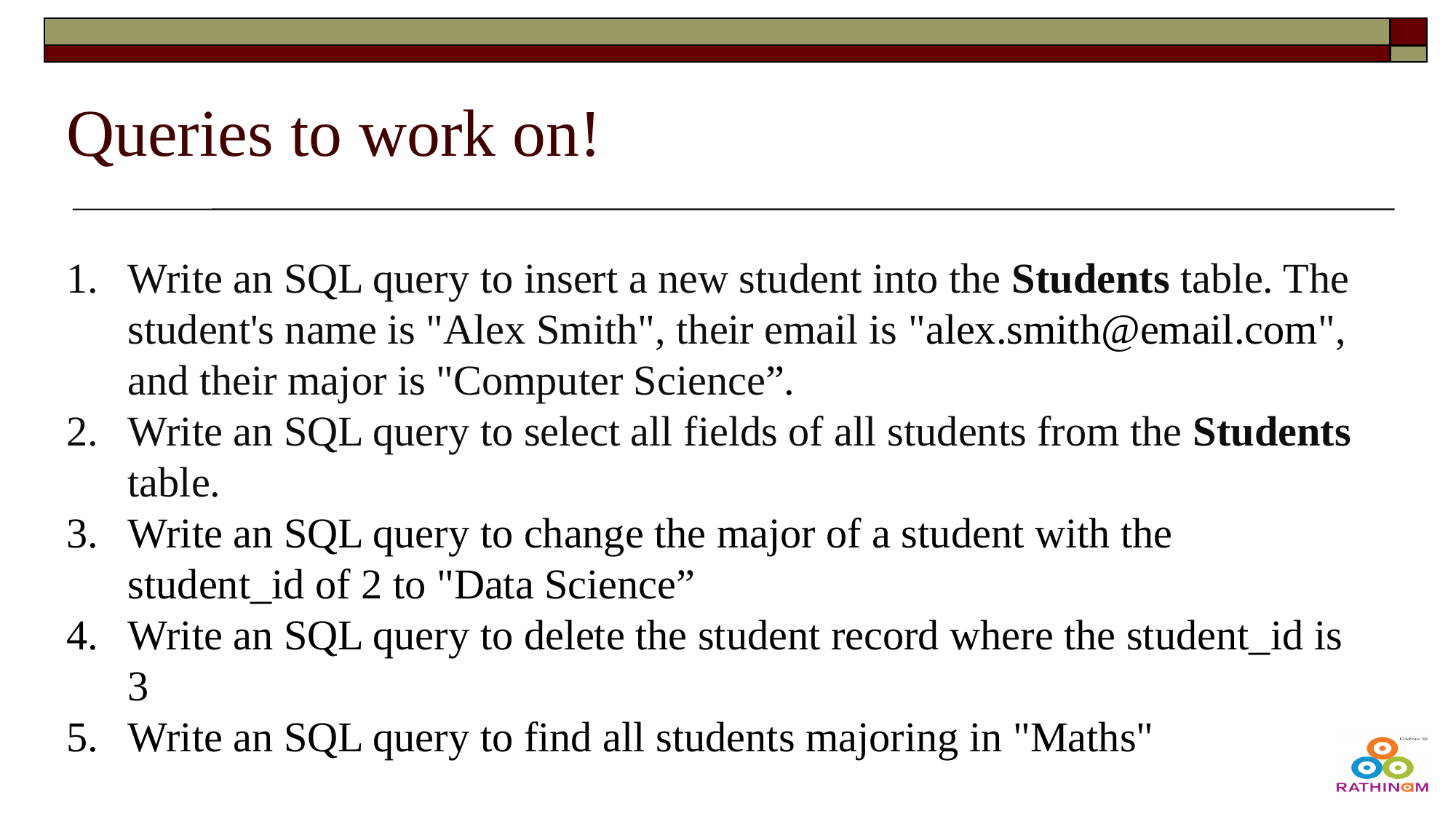

# Queries to work on!
Write an SQL query to insert a new student into the Students table. The student's name is "Alex Smith", their email is "alex.smith@email.com", and their major is "Computer Science”.
Write an SQL query to select all fields of all students from the Students table.
Write an SQL query to change the major of a student with the student_id of 2 to "Data Science”
Write an SQL query to delete the student record where the student_id is 3
Write an SQL query to find all students majoring in "Maths"